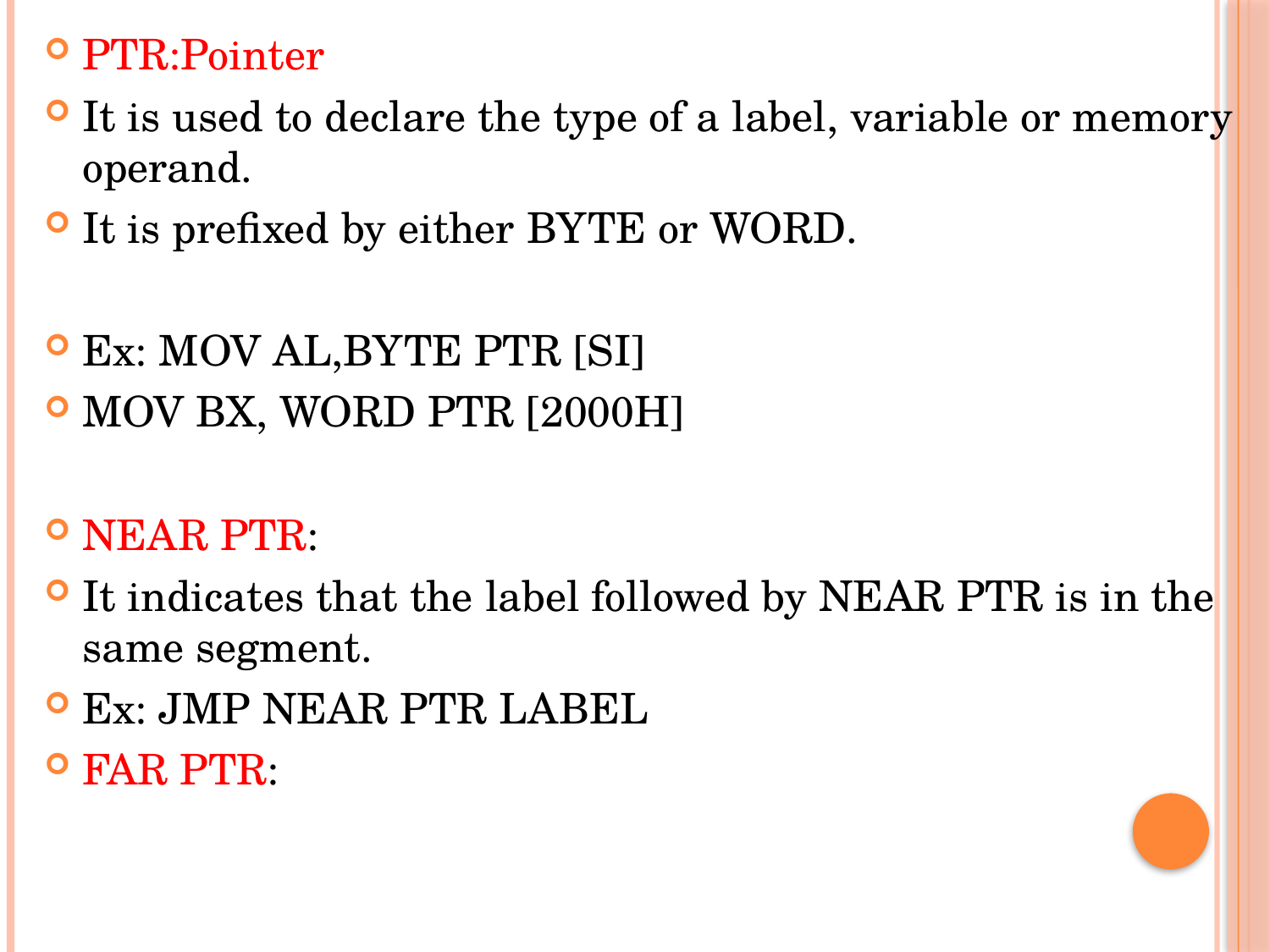

PTR:Pointer
It is used to declare the type of a label, variable or memory operand.
It is prefixed by either BYTE or WORD.

Ex: MOV AL,BYTE PTR [SI]
MOV BX, WORD PTR [2000H]

NEAR PTR:
It indicates that the label followed by NEAR PTR is in the same segment.
Ex: JMP NEAR PTR LABEL
FAR PTR: